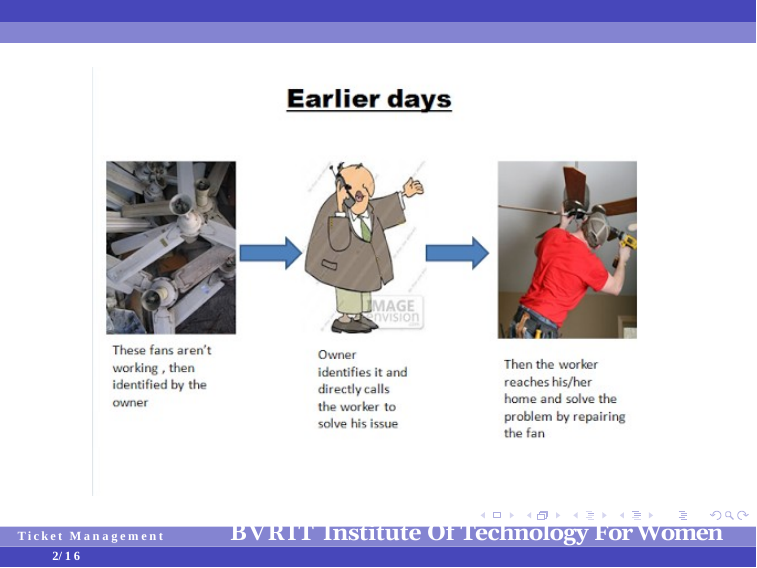

BVRIT Institute Of Technology For Women

Ticket Management
2/16